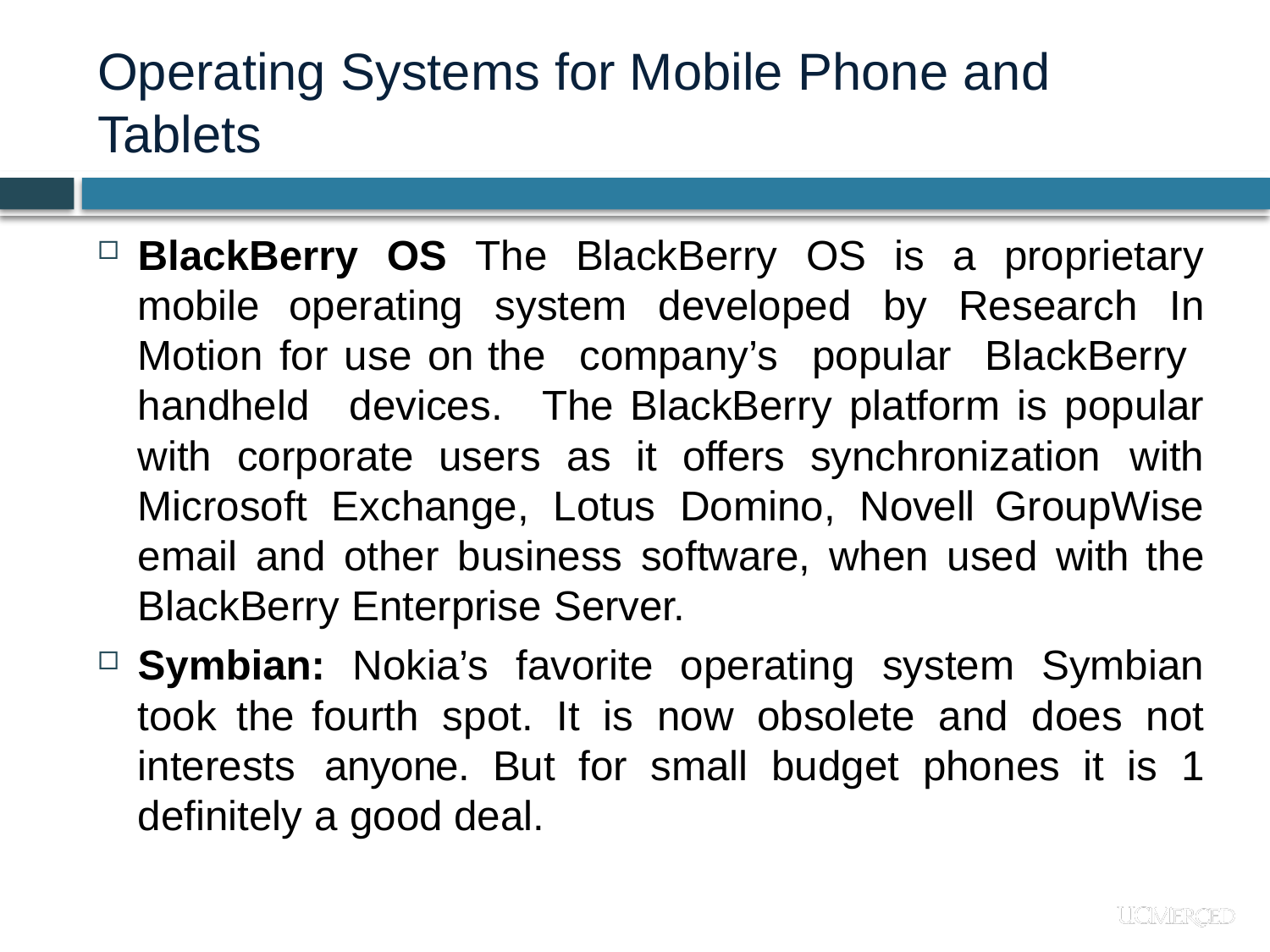

# Operating Systems for Mobile Phone and Tablets
BlackBerry OS The BlackBerry OS is a proprietary mobile operating system developed by Research In Motion for use on the  company’s  popular  BlackBerry  handheld  devices.  The BlackBerry platform is popular with corporate users as it offers synchronization with Microsoft Exchange, Lotus Domino, Novell GroupWise email and other business software, when used with the BlackBerry Enterprise Server.
Symbian: Nokia’s favorite operating system Symbian took the fourth spot. It is now obsolete and does not interests anyone. But for small budget phones it is 1 definitely a good deal.